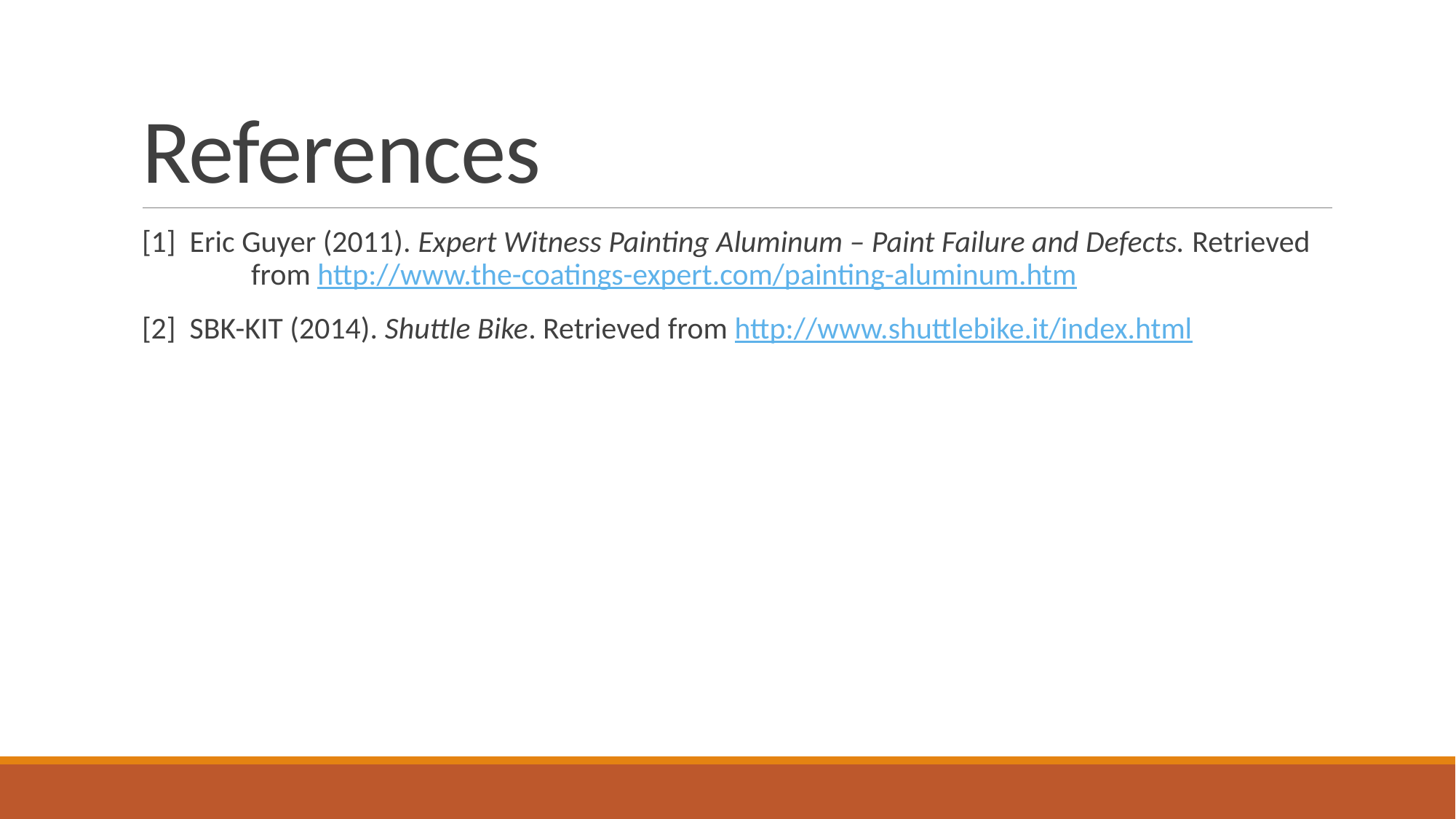

# References
[1]  Eric Guyer (2011). Expert Witness Painting Aluminum – Paint Failure and Defects. Retrieved 	from http://www.the-coatings-expert.com/painting-aluminum.htm
[2]  SBK-KIT (2014). Shuttle Bike. Retrieved from http://www.shuttlebike.it/index.html